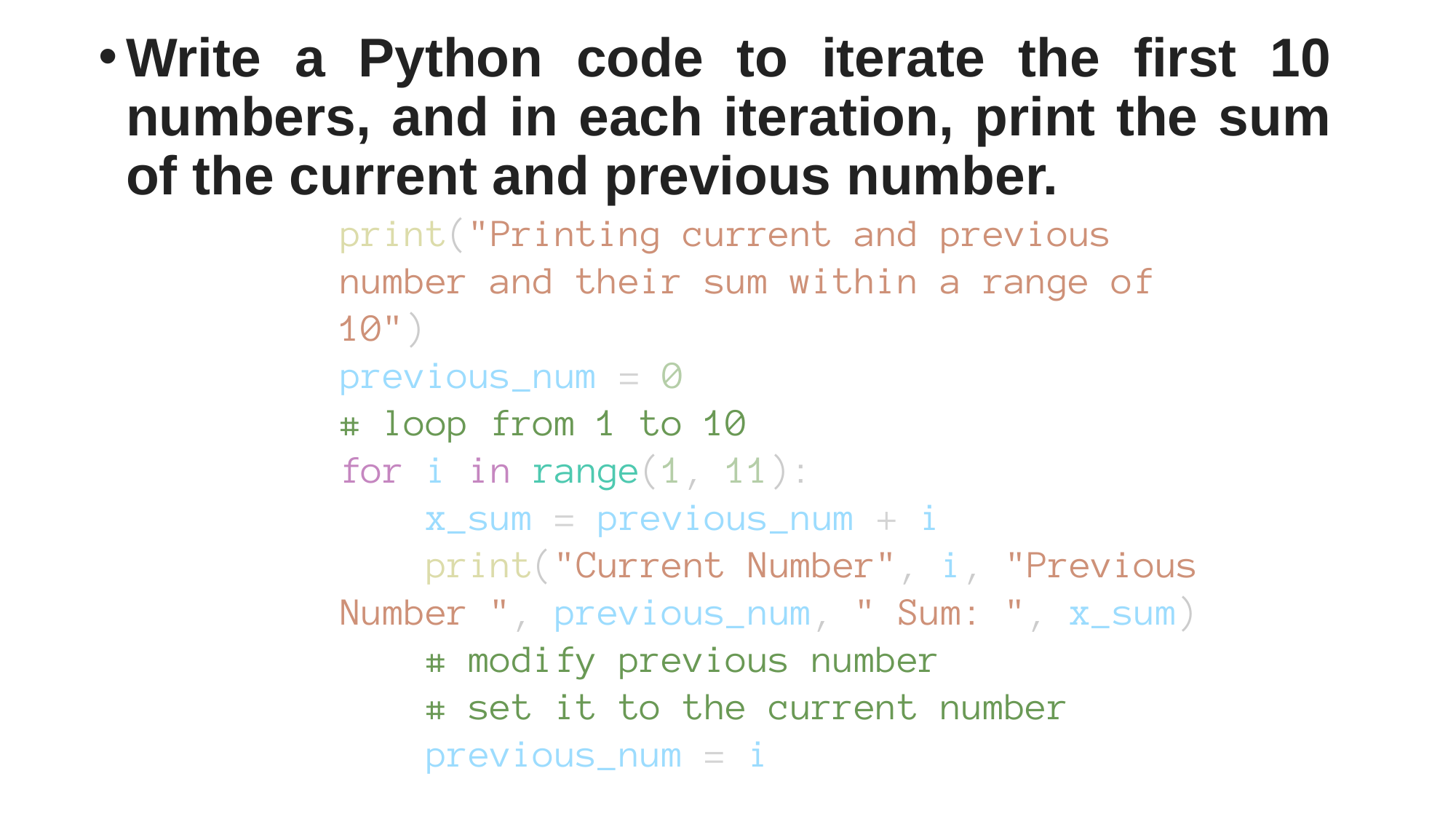

Write a Python code to iterate the first 10 numbers, and in each iteration, print the sum of the current and previous number.
print("Printing current and previous number and their sum within a range of 10")
previous_num = 0
# loop from 1 to 10
for i in range(1, 11):
    x_sum = previous_num + i
    print("Current Number", i, "Previous Number ", previous_num, " Sum: ", x_sum)
    # modify previous number
    # set it to the current number
    previous_num = i